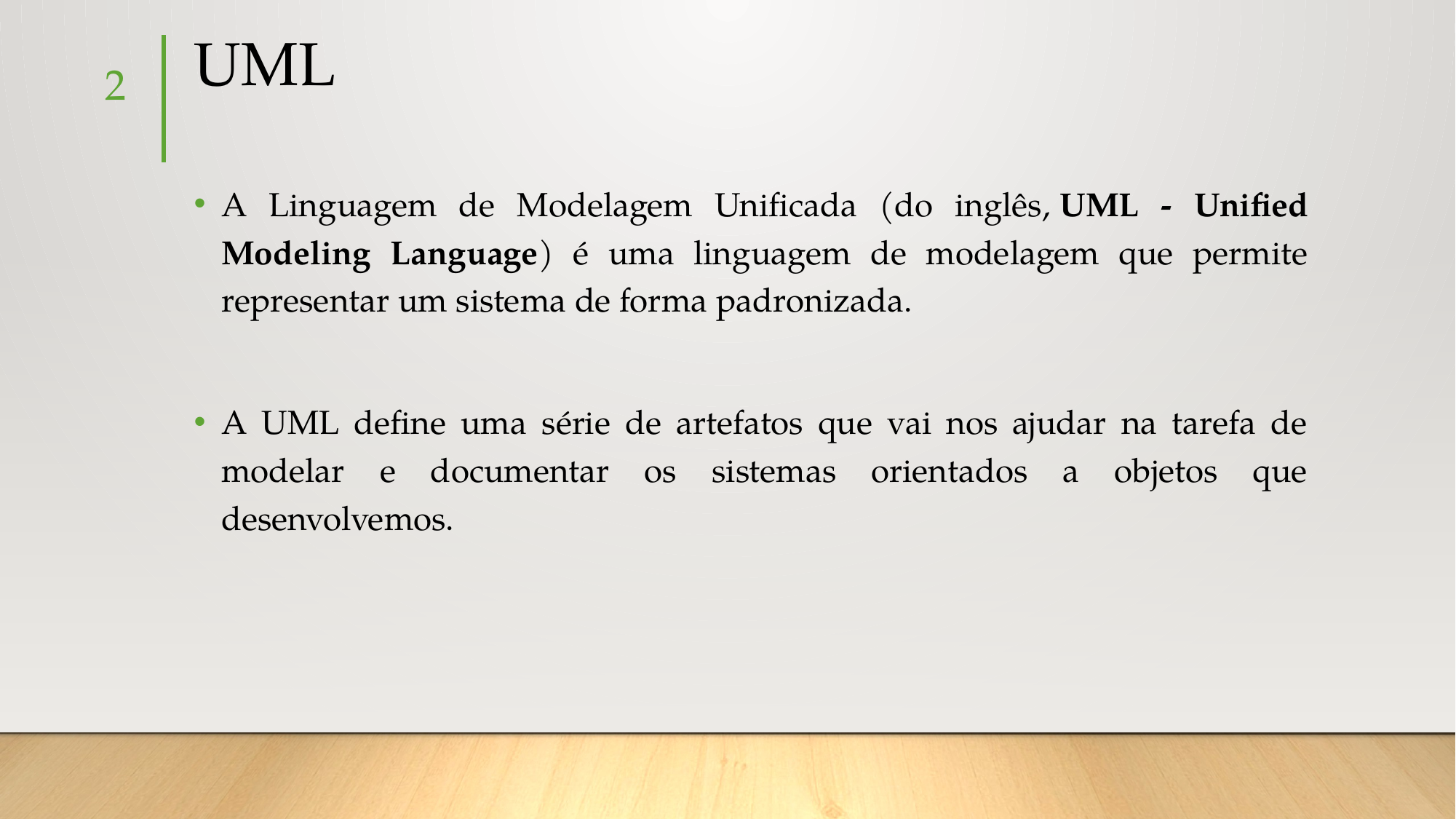

# UML
2
A Linguagem de Modelagem Unificada (do inglês, UML - Unified Modeling Language) é uma linguagem de modelagem que permite representar um sistema de forma padronizada.

A UML define uma série de artefatos que vai nos ajudar na tarefa de modelar e documentar os sistemas orientados a objetos que desenvolvemos.